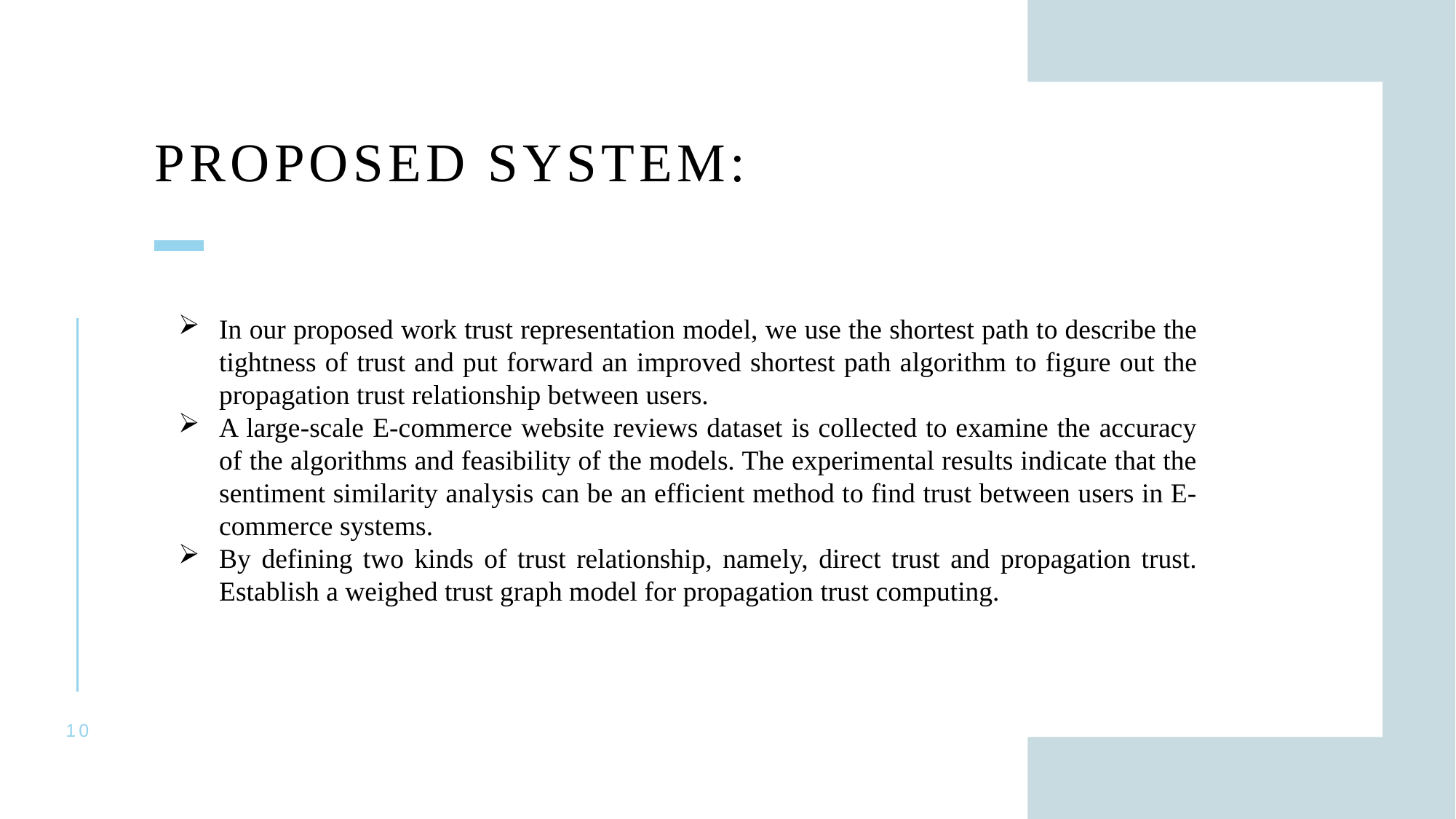

# PROPOSED SYSTEM:
In our proposed work trust representation model, we use the shortest path to describe the tightness of trust and put forward an improved shortest path algorithm to figure out the propagation trust relationship between users.
A large-scale E-commerce website reviews dataset is collected to examine the accuracy of the algorithms and feasibility of the models. The experimental results indicate that the sentiment similarity analysis can be an efficient method to find trust between users in E-commerce systems.
By defining two kinds of trust relationship, namely, direct trust and propagation trust. Establish a weighed trust graph model for propagation trust computing.

10